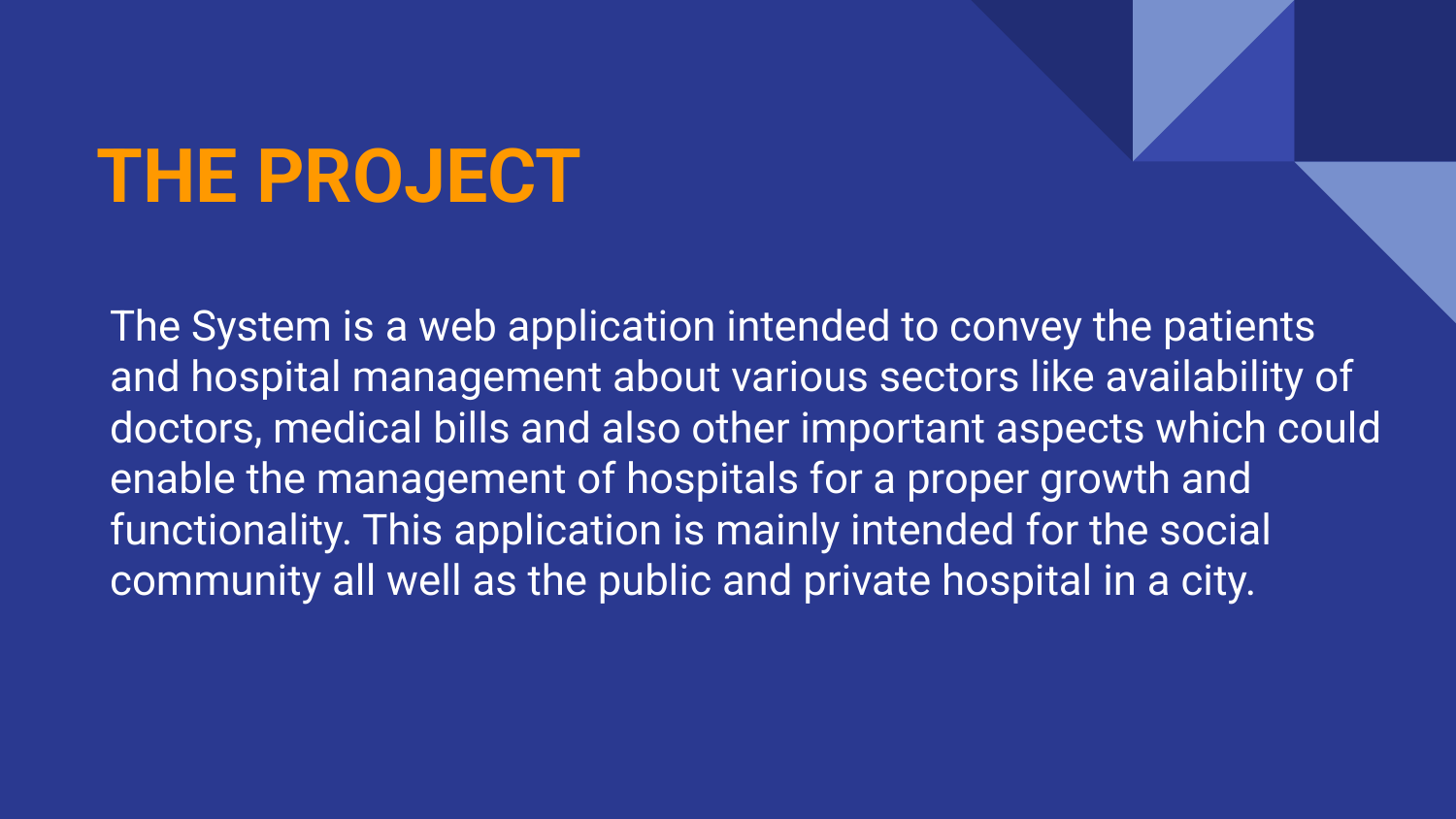

# THE PROJECT
The System is a web application intended to convey the patients and hospital management about various sectors like availability of doctors, medical bills and also other important aspects which could enable the management of hospitals for a proper growth and functionality. This application is mainly intended for the social community all well as the public and private hospital in a city.